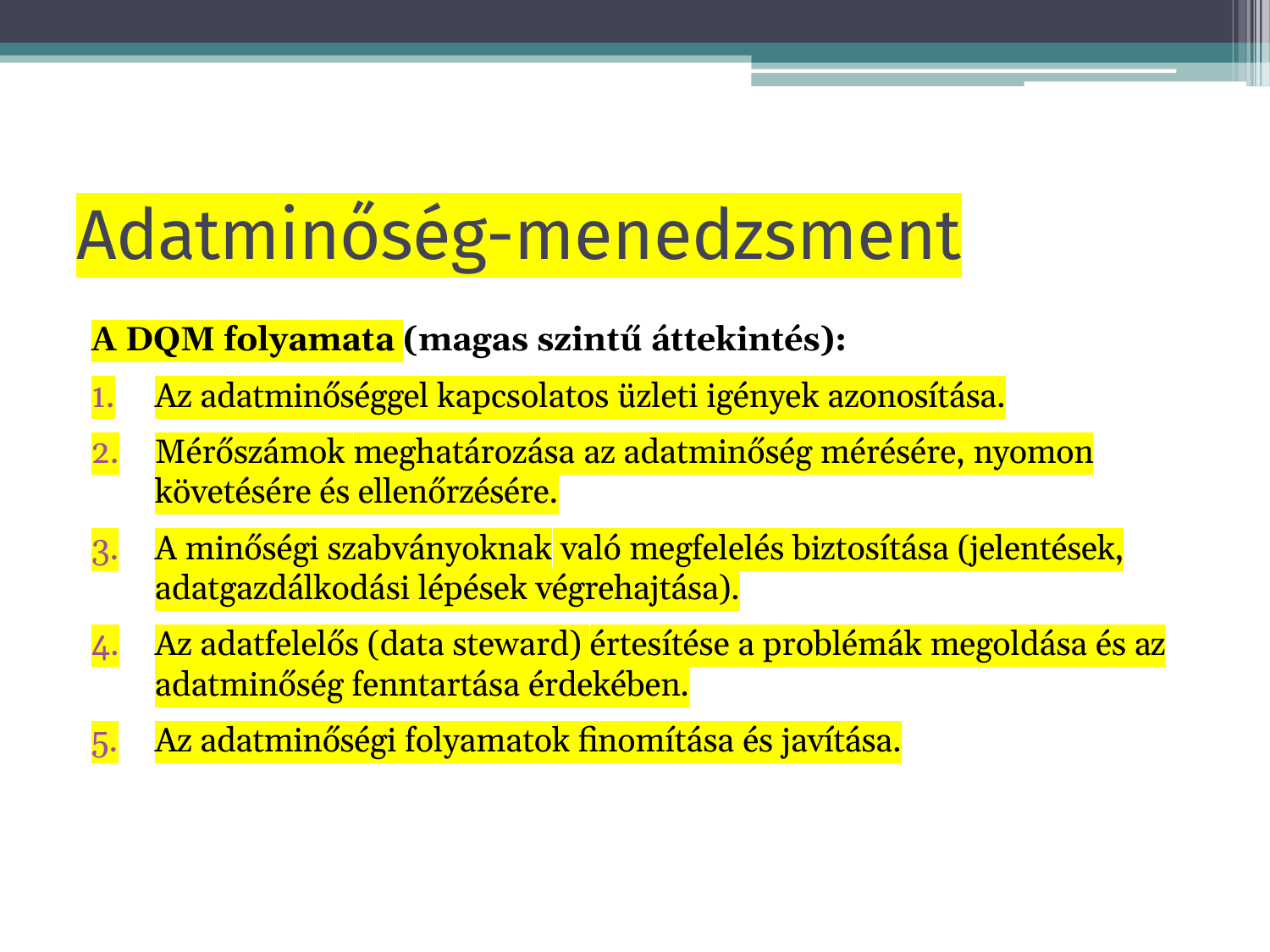

# Adatminőség-menedzsment
A DQM folyamata (magas szintű áttekintés):
Az adatminőséggel kapcsolatos üzleti igények azonosítása.
Mérőszámok meghatározása az adatminőség mérésére, nyomon követésére és ellenőrzésére.
A minőségi szabványoknak való megfelelés biztosítása (jelentések, adatgazdálkodási lépések végrehajtása).
Az adatfelelős (data steward) értesítése a problémák megoldása és az adatminőség fenntartása érdekében.
Az adatminőségi folyamatok finomítása és javítása.